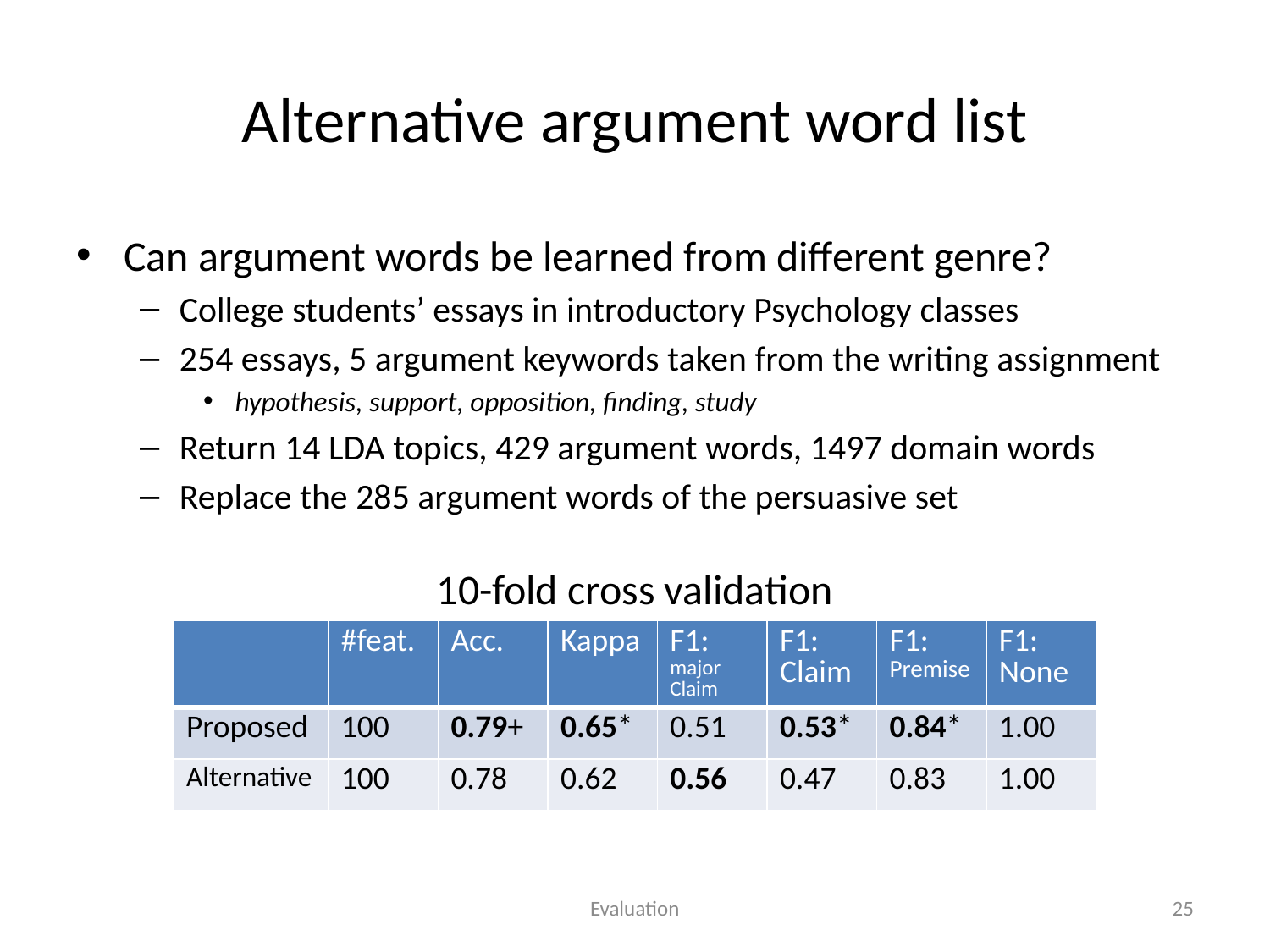

# Alternative argument word list
Can argument words be learned from different genre?
College students’ essays in introductory Psychology classes
254 essays, 5 argument keywords taken from the writing assignment
hypothesis, support, opposition, finding, study
Return 14 LDA topics, 429 argument words, 1497 domain words
Replace the 285 argument words of the persuasive set
10-fold cross validation
|  | #feat. | Acc. | Kappa | F1: major Claim | F1: Claim | F1: Premise | F1: None |
| --- | --- | --- | --- | --- | --- | --- | --- |
| Proposed | 100 | 0.79+ | 0.65\* | 0.51 | 0.53\* | 0.84\* | 1.00 |
| Alternative | 100 | 0.78 | 0.62 | 0.56 | 0.47 | 0.83 | 1.00 |
Evaluation
25